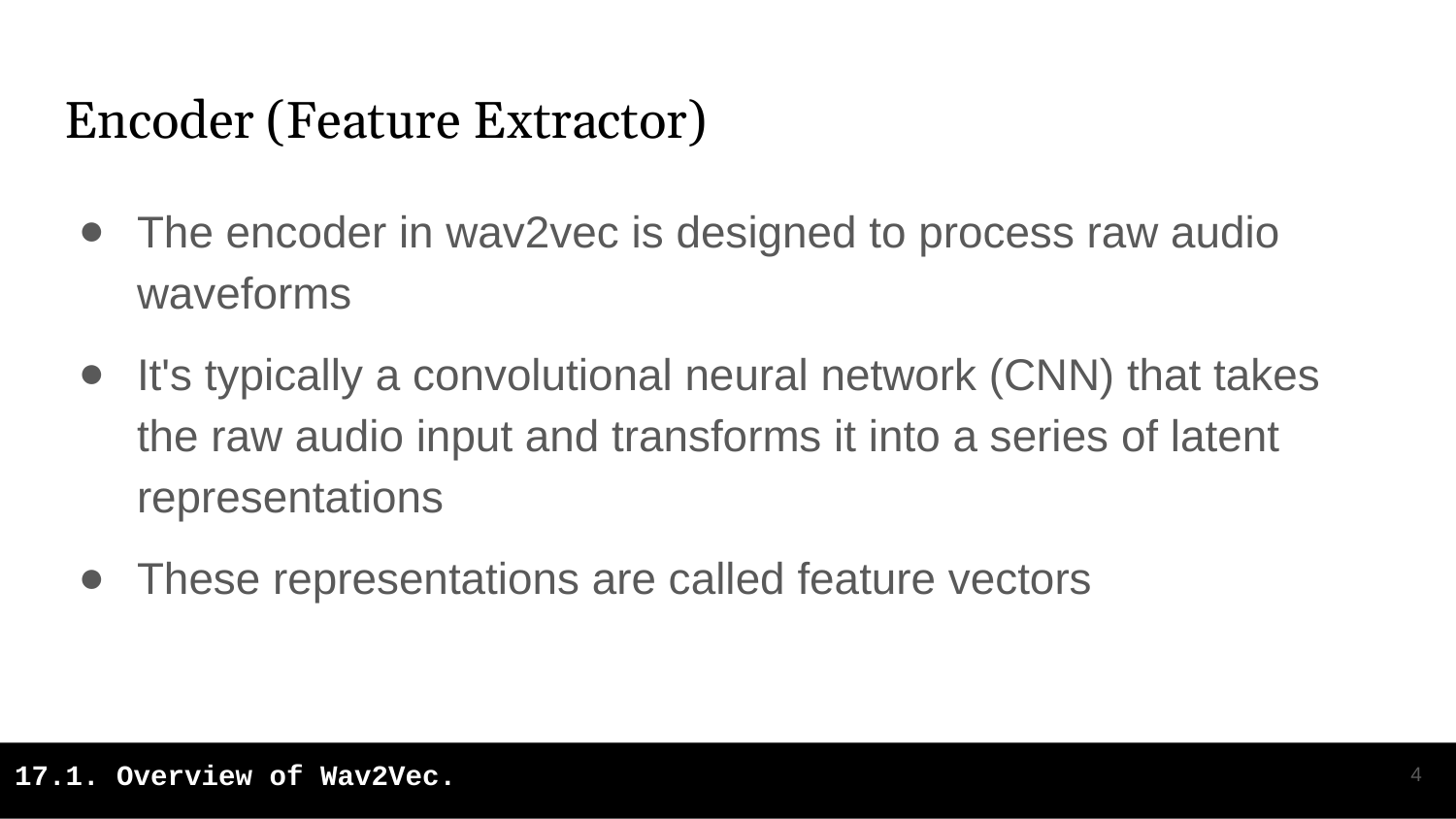

# Encoder (Feature Extractor)
The encoder in wav2vec is designed to process raw audio waveforms
It's typically a convolutional neural network (CNN) that takes the raw audio input and transforms it into a series of latent representations
These representations are called feature vectors
4
17.1. Overview of Wav2Vec.